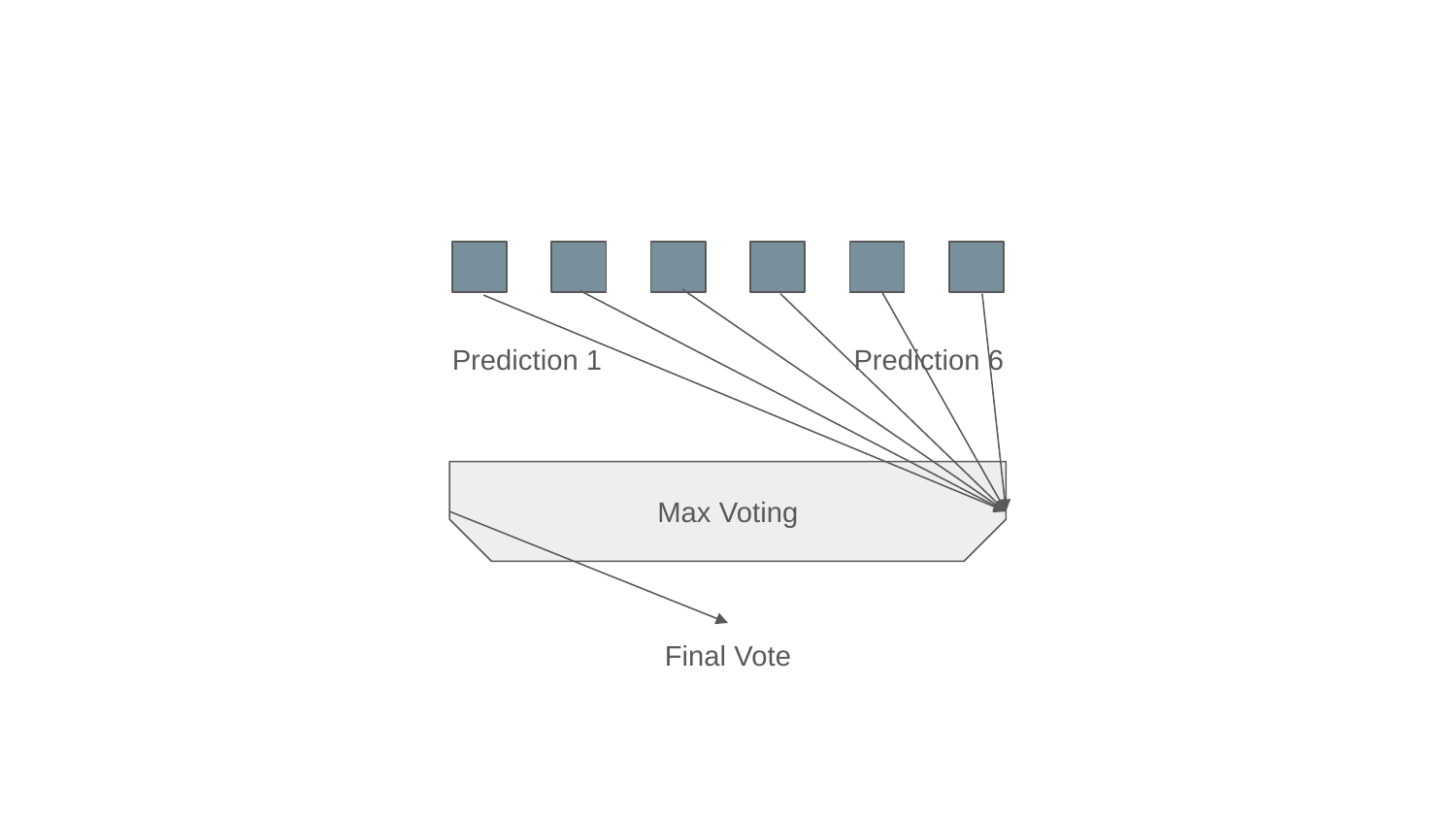

Prediction 1
Prediction 6

Max Voting
Final Vote